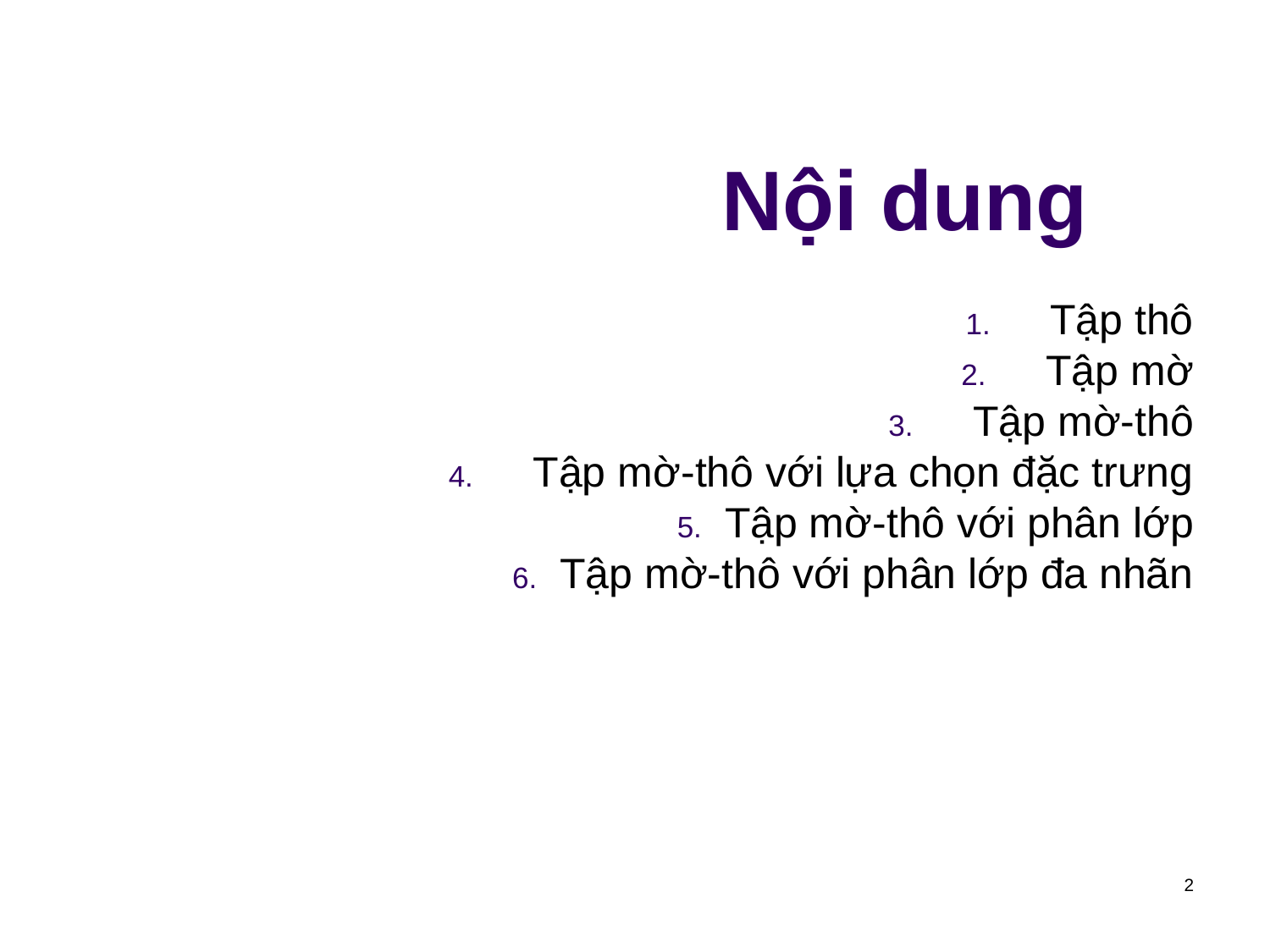

# Nội dung
Tập thô
Tập mờ
Tập mờ-thô
Tập mờ-thô với lựa chọn đặc trưng
Tập mờ-thô với phân lớp
Tập mờ-thô với phân lớp đa nhãn
2